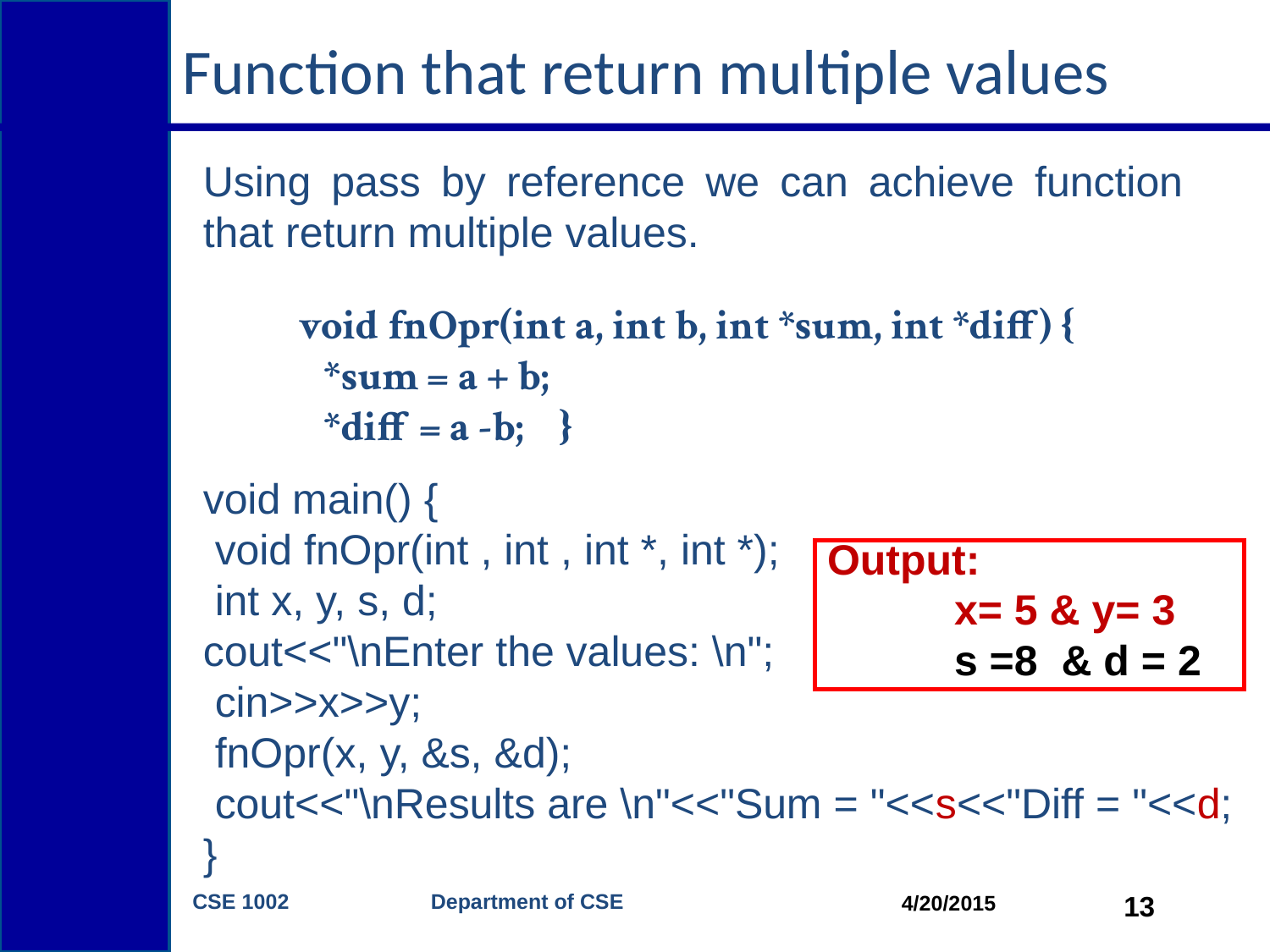

# Function that return multiple values
Using pass by reference we can achieve function that return multiple values.
void fnOpr(int a, int b, int *sum, int *diff) {
   *sum = a + b;
   *diff = a -b;    }
void main() {
 void fnOpr(int , int , int *, int *);
 int x, y, s, d;
cout<<"\nEnter the values: \n";
 cin>>x>>y;
 fnOpr(x, y, &s, &d);
 cout<<"\nResults are \n"<<"Sum = "<<s<<"Diff = "<<d;
}
Output:
	x= 5 & y= 3
	s =8  & d = 2
CSE 1002                        Department of CSE
13
4/20/2015